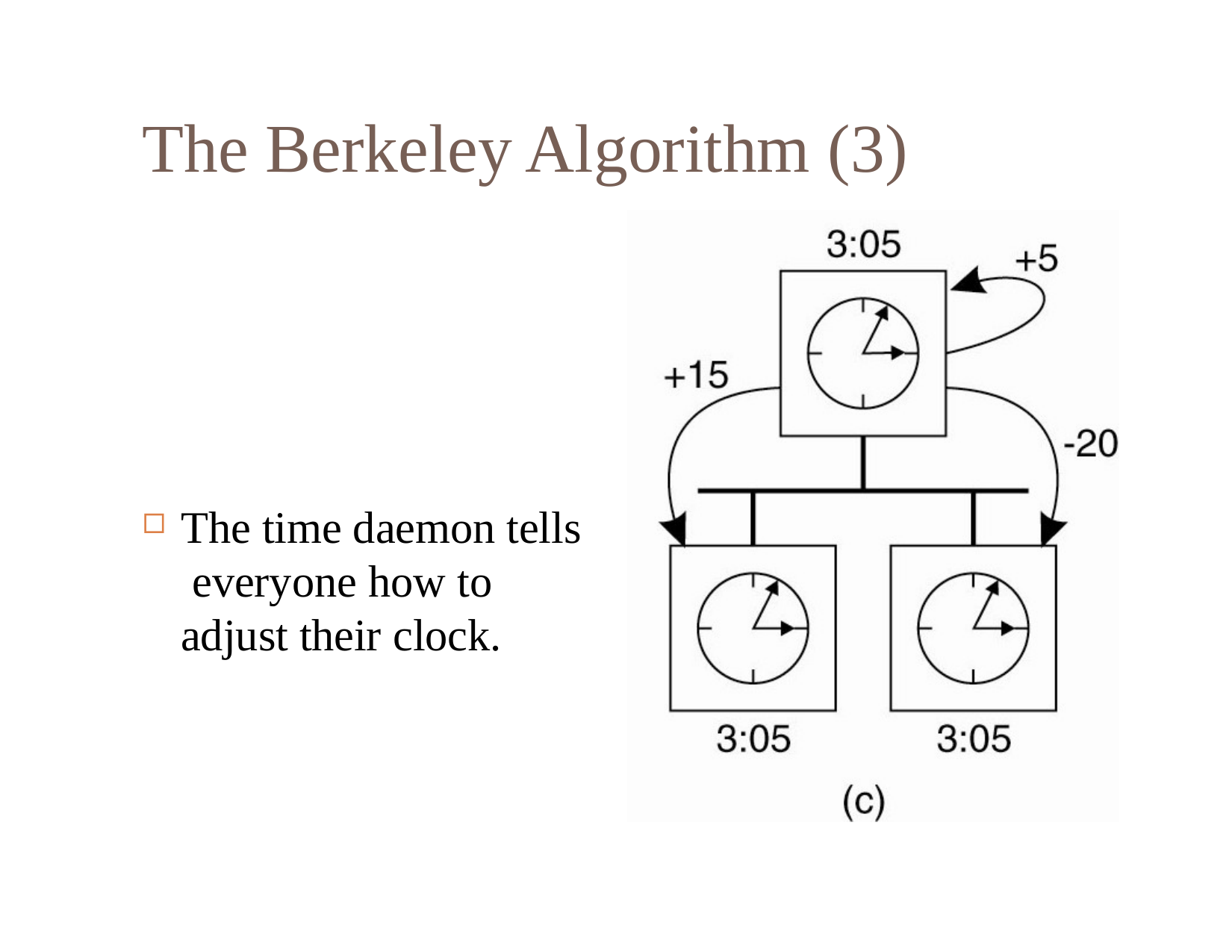

# The Berkeley Algorithm (3)

The time daemon tells  everyone how to  adjust their clock.